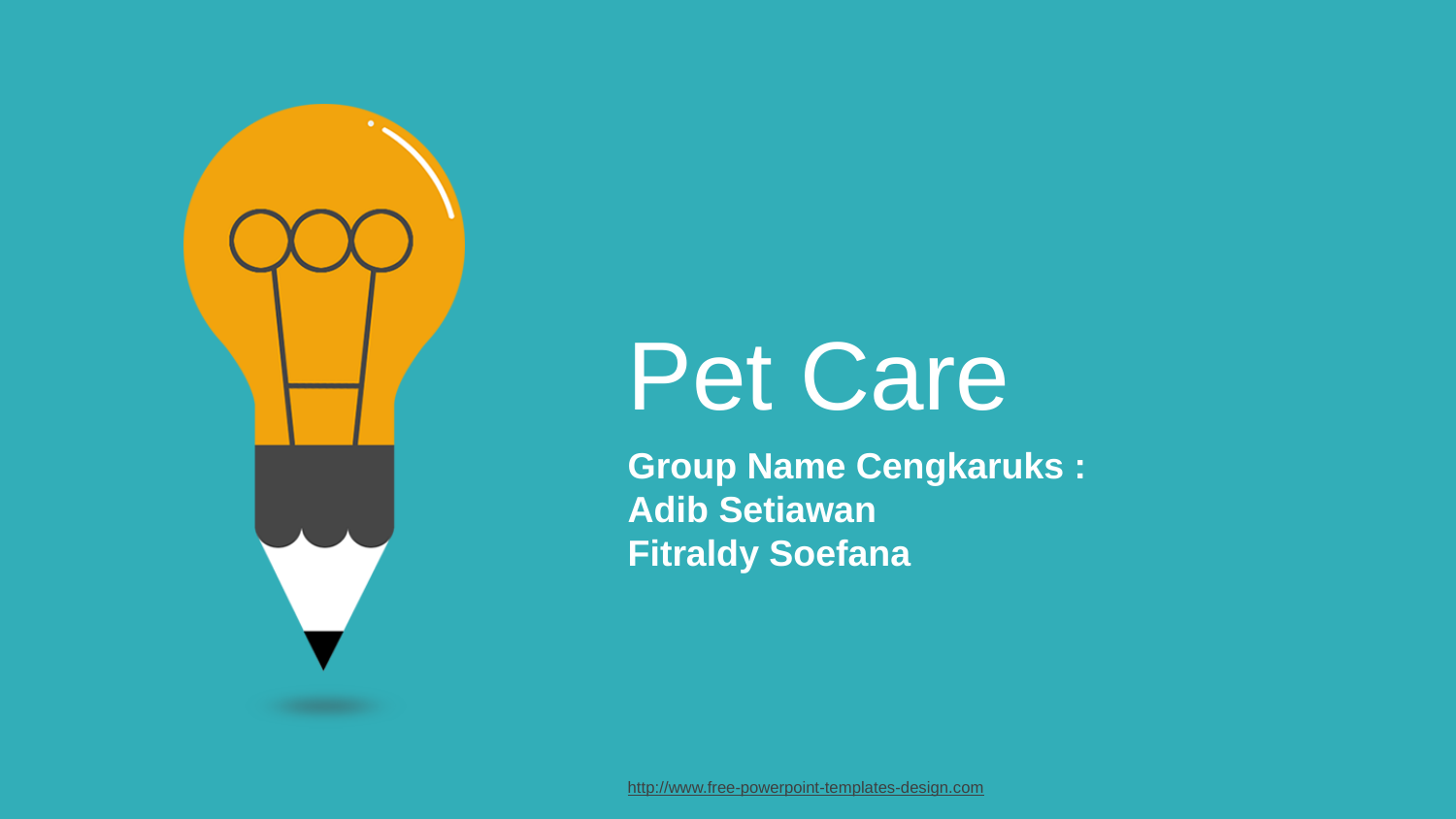

Pet Care
Group Name Cengkaruks :
Adib Setiawan
Fitraldy Soefana
http://www.free-powerpoint-templates-design.com